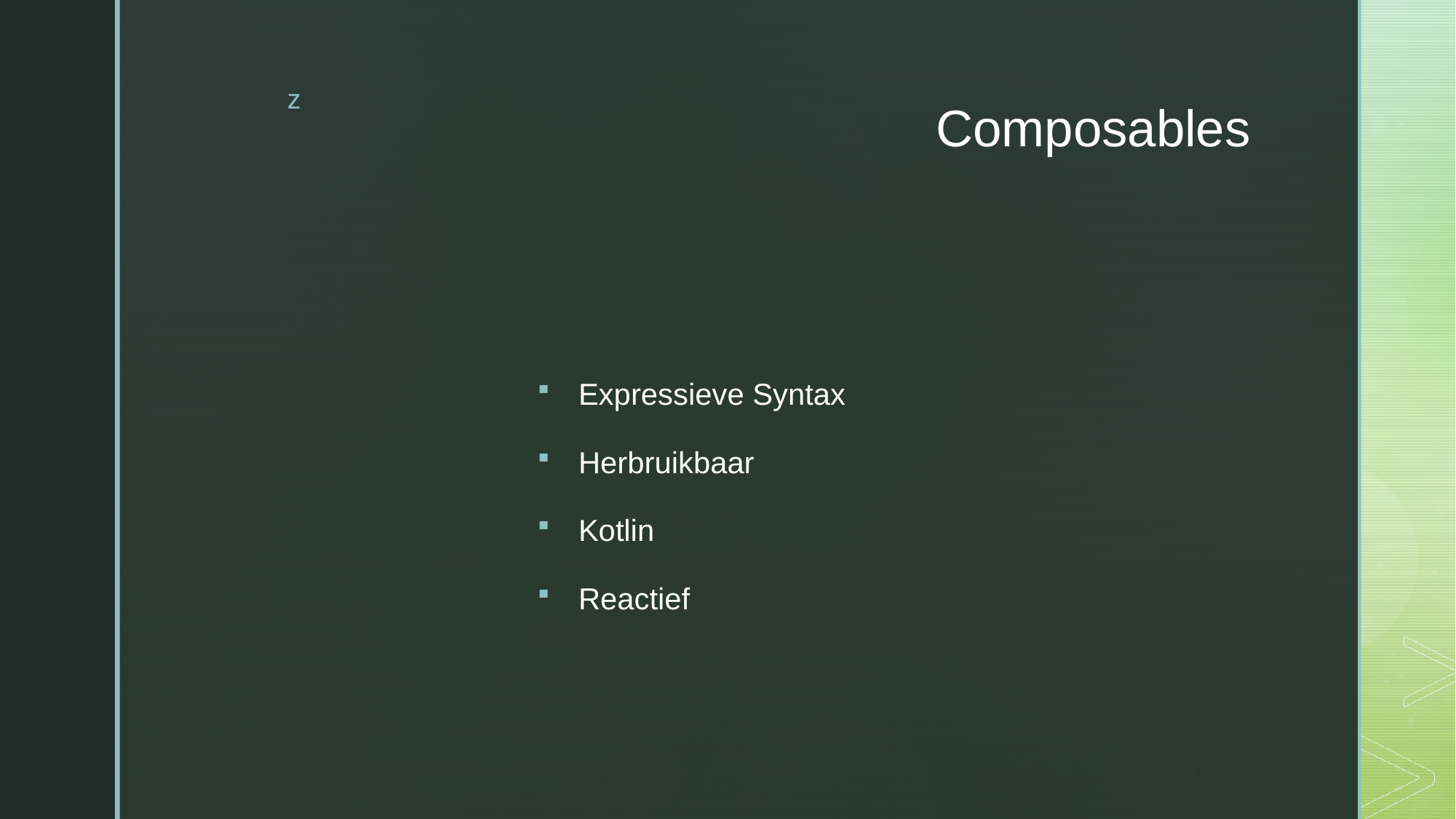

# Composables
Expressieve Syntax
Herbruikbaar
Kotlin
Reactief